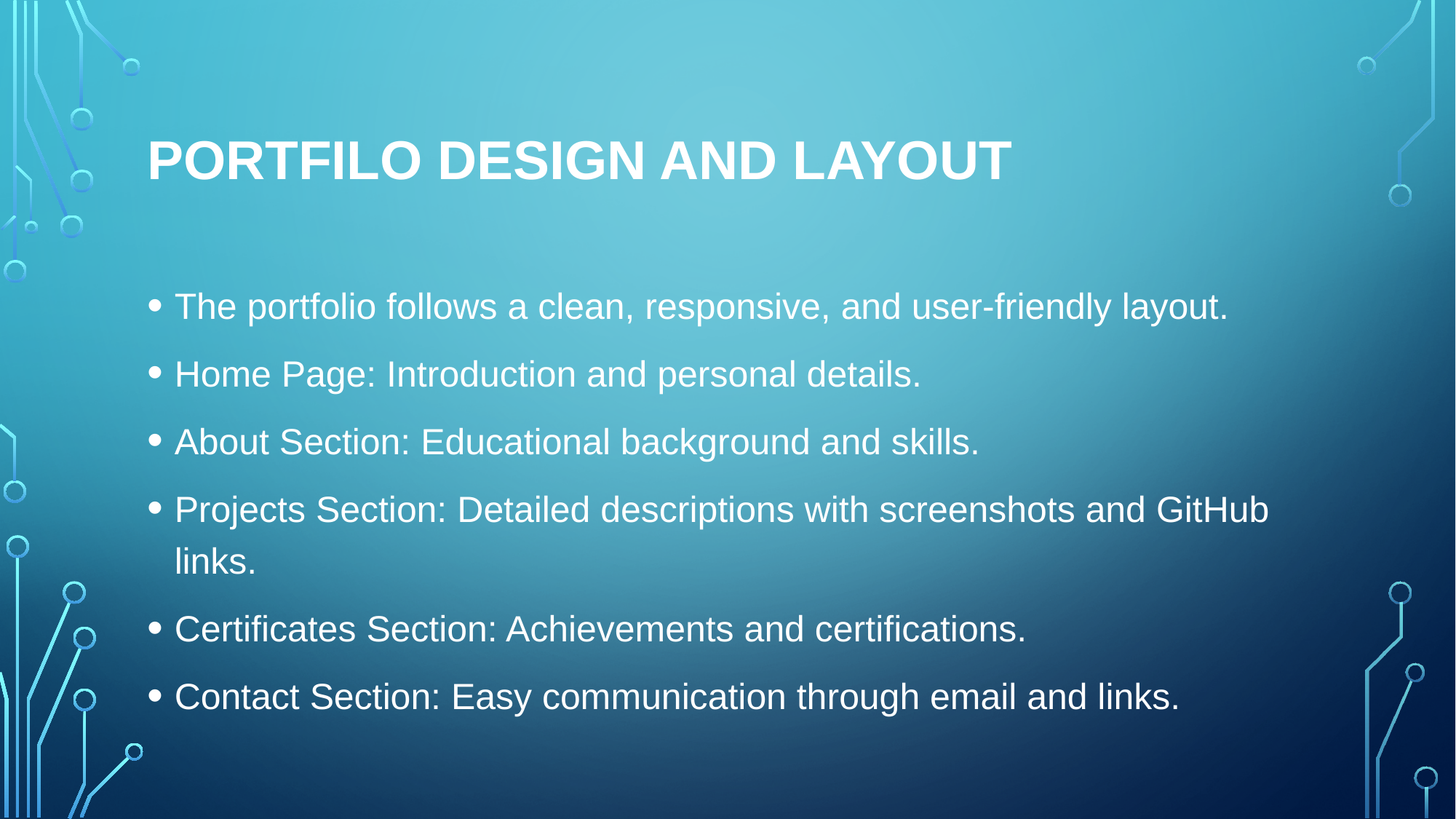

# PORTFILO DESIGN AND LAYOUT
The portfolio follows a clean, responsive, and user-friendly layout.
Home Page: Introduction and personal details.
About Section: Educational background and skills.
Projects Section: Detailed descriptions with screenshots and GitHub links.
Certificates Section: Achievements and certifications.
Contact Section: Easy communication through email and links.